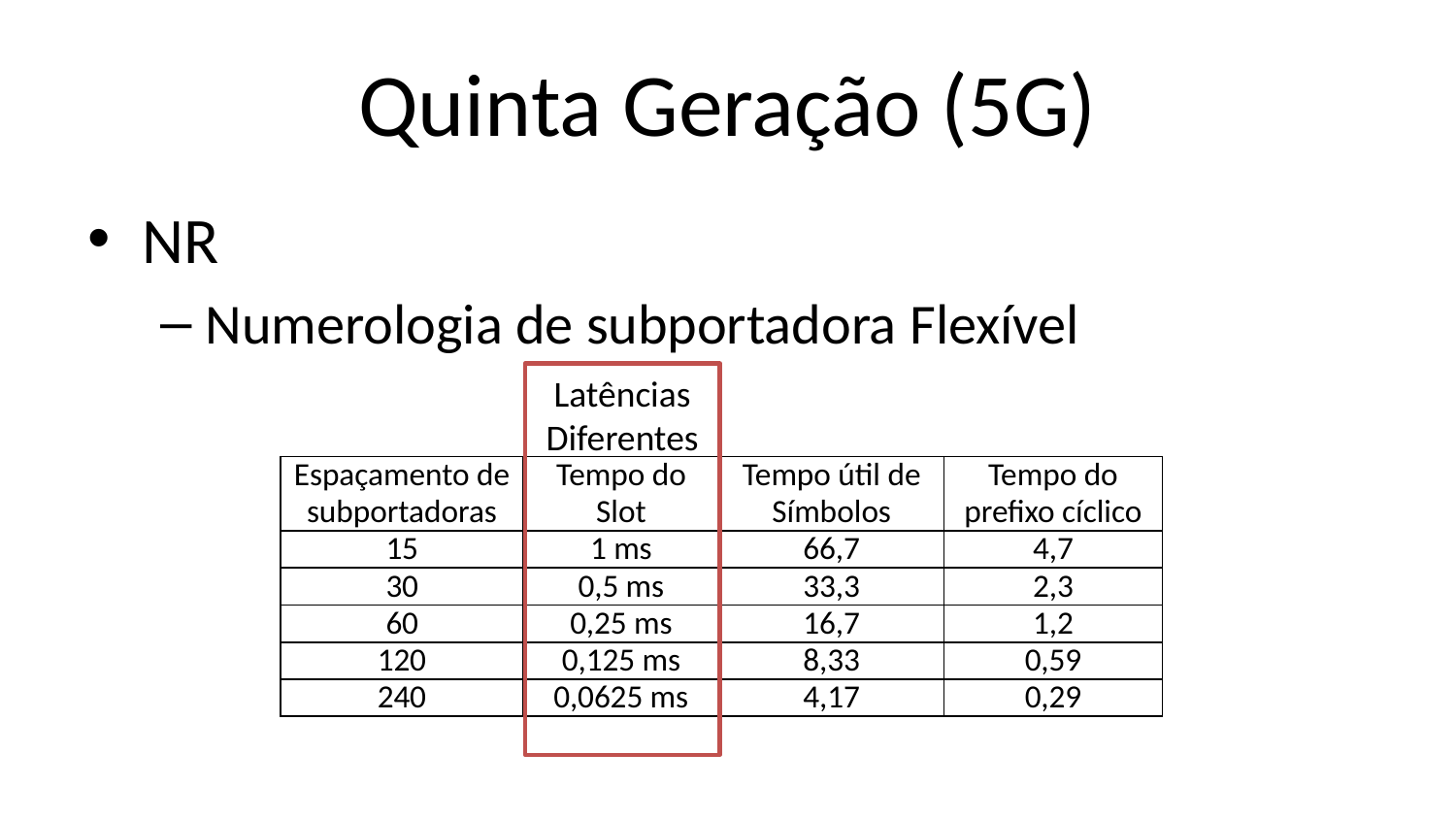

# Quinta Geração (5G)
NR
Numerologia de subportadora Flexível
Latências Diferentes
| Espaçamento de subportadoras | Tempo do Slot | Tempo útil de Símbolos | Tempo do prefixo cíclico |
| --- | --- | --- | --- |
| 15 | 1 ms | 66,7 | 4,7 |
| 30 | 0,5 ms | 33,3 | 2,3 |
| 60 | 0,25 ms | 16,7 | 1,2 |
| 120 | 0,125 ms | 8,33 | 0,59 |
| 240 | 0,0625 ms | 4,17 | 0,29 |